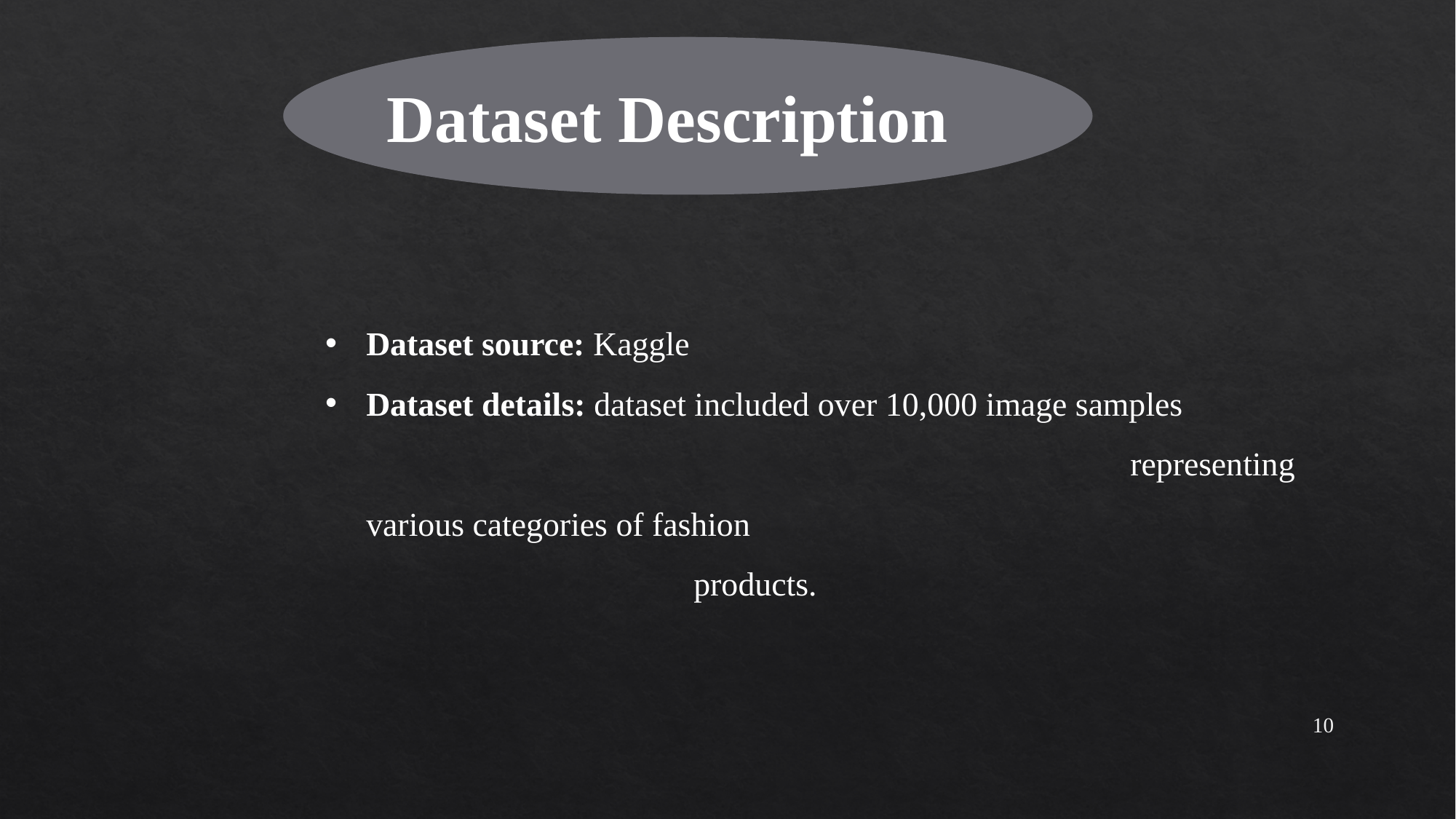

Dataset Description
Dataset source: Kaggle
Dataset details: dataset included over 10,000 image samples 									representing various categories of fashion 									products.
10